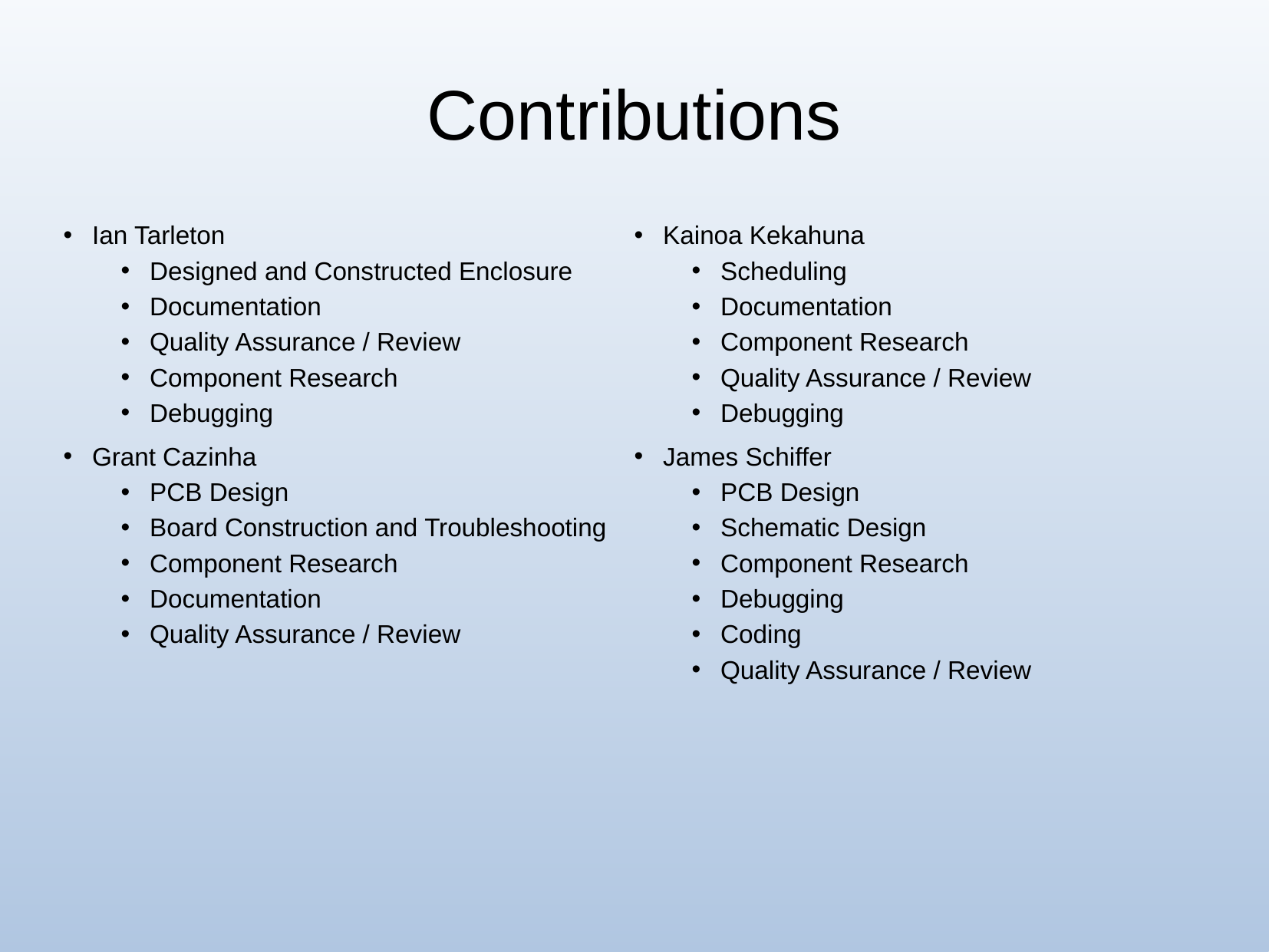

# Contributions
Ian Tarleton
Designed and Constructed Enclosure
Documentation
Quality Assurance / Review
Component Research
Debugging
Grant Cazinha
PCB Design
Board Construction and Troubleshooting
Component Research
Documentation
Quality Assurance / Review

Kainoa Kekahuna
Scheduling
Documentation
Component Research
Quality Assurance / Review
Debugging
James Schiffer
PCB Design
Schematic Design
Component Research
Debugging
Coding
Quality Assurance / Review